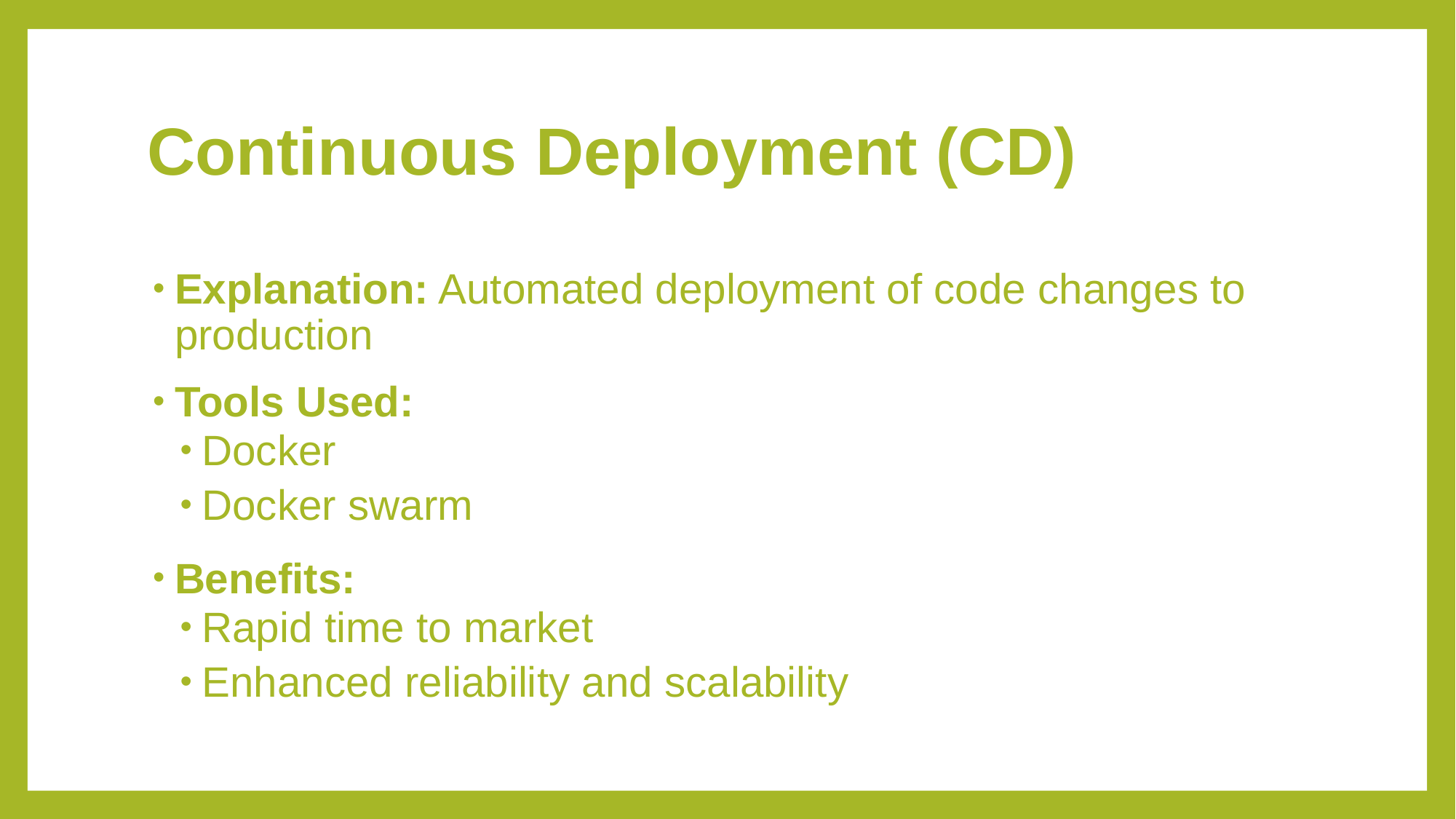

# Continuous Deployment (CD)
Explanation: Automated deployment of code changes to production
Tools Used:
Docker
Docker swarm
Benefits:
Rapid time to market
Enhanced reliability and scalability